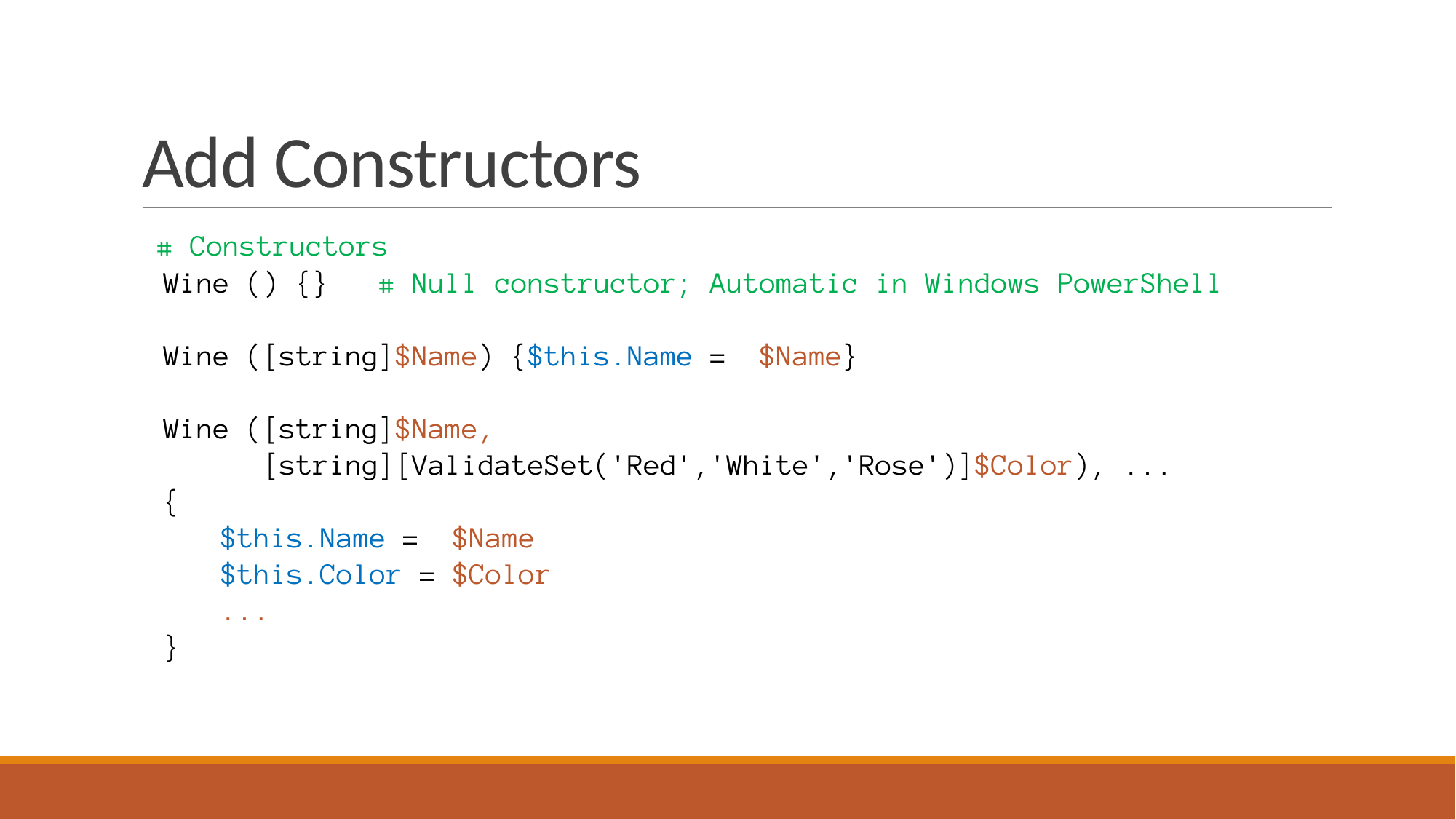

# Add Constructors
  # Constructors
  Wine () {}   # Null constructor; Automatic in Windows PowerShell

  Wine ([string]$Name) {$this.Name =  $Name}

  Wine ([string]$Name,
        [string][ValidateSet('Red','White','Rose')]$Color), ...
  {
    $this.Name =  $Name
    $this.Color = $Color
    ...
  }